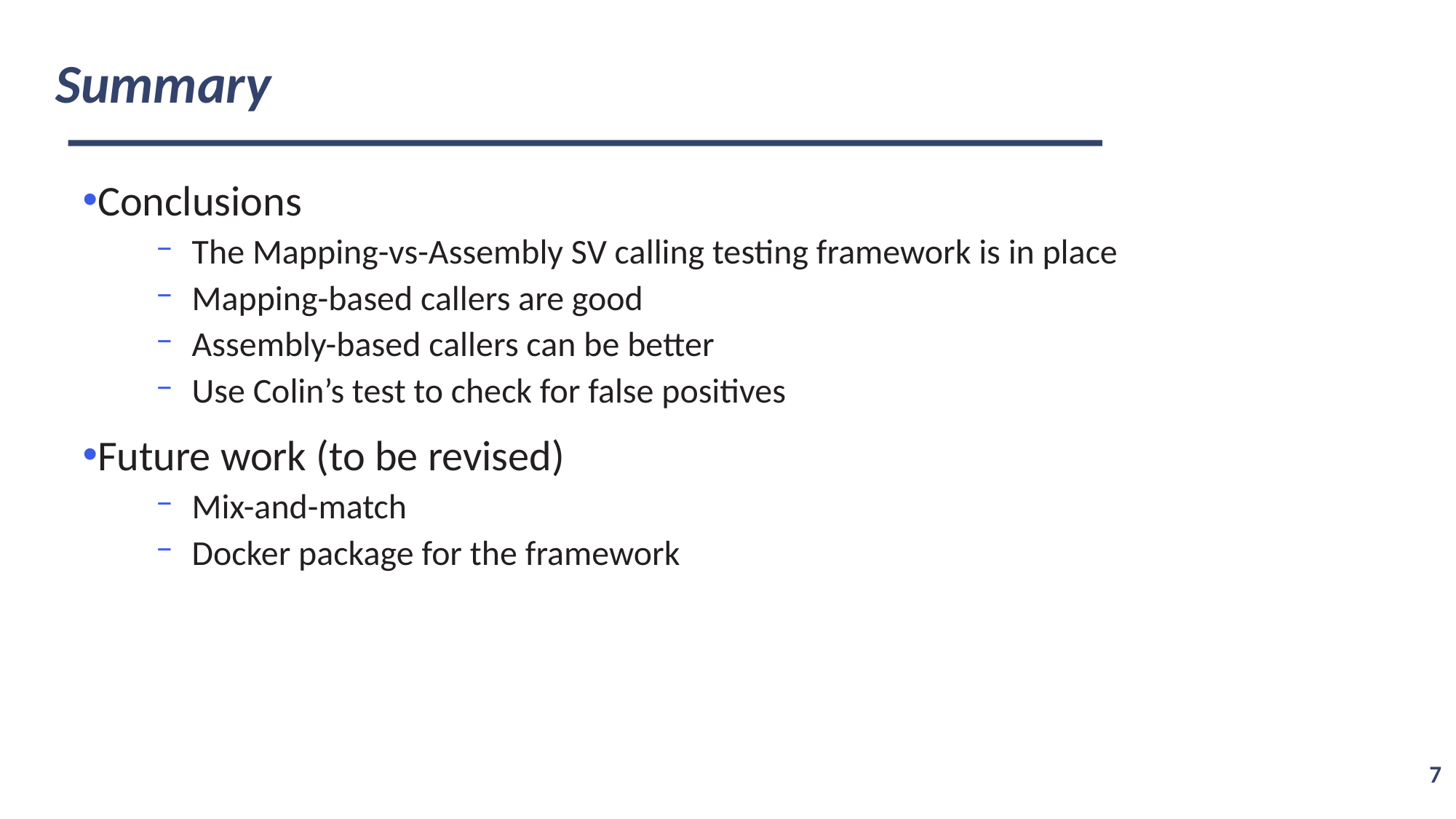

# Summary
Conclusions
The Mapping-vs-Assembly SV calling testing framework is in place
Mapping-based callers are good
Assembly-based callers can be better
Use Colin’s test to check for false positives
Future work (to be revised)
Mix-and-match
Docker package for the framework

7